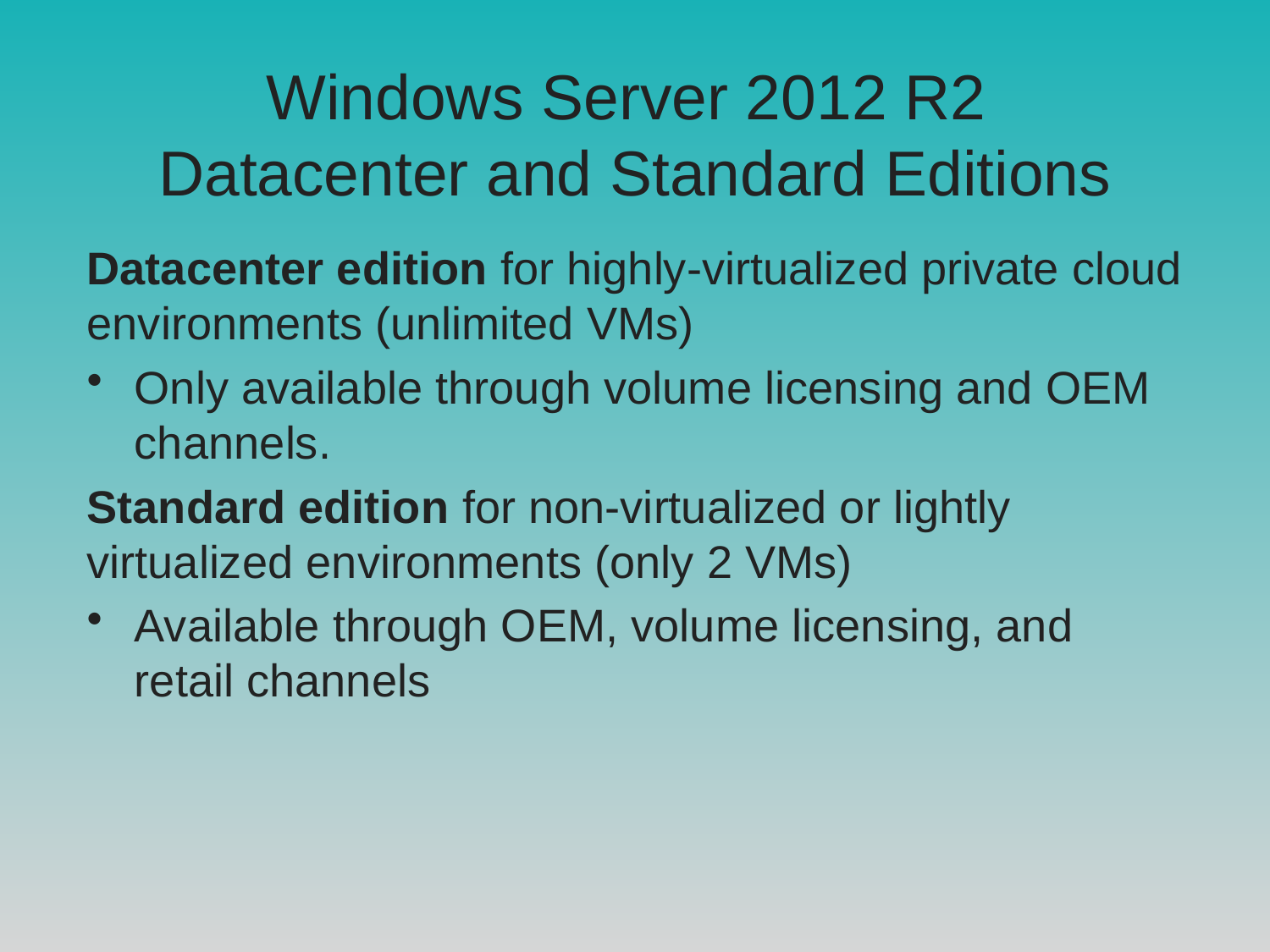

# Windows Server 2012 R2 Datacenter and Standard Editions
Datacenter edition for highly-virtualized private cloud environments (unlimited VMs)
Only available through volume licensing and OEM channels.
Standard edition for non-virtualized or lightly virtualized environments (only 2 VMs)
Available through OEM, volume licensing, and retail channels